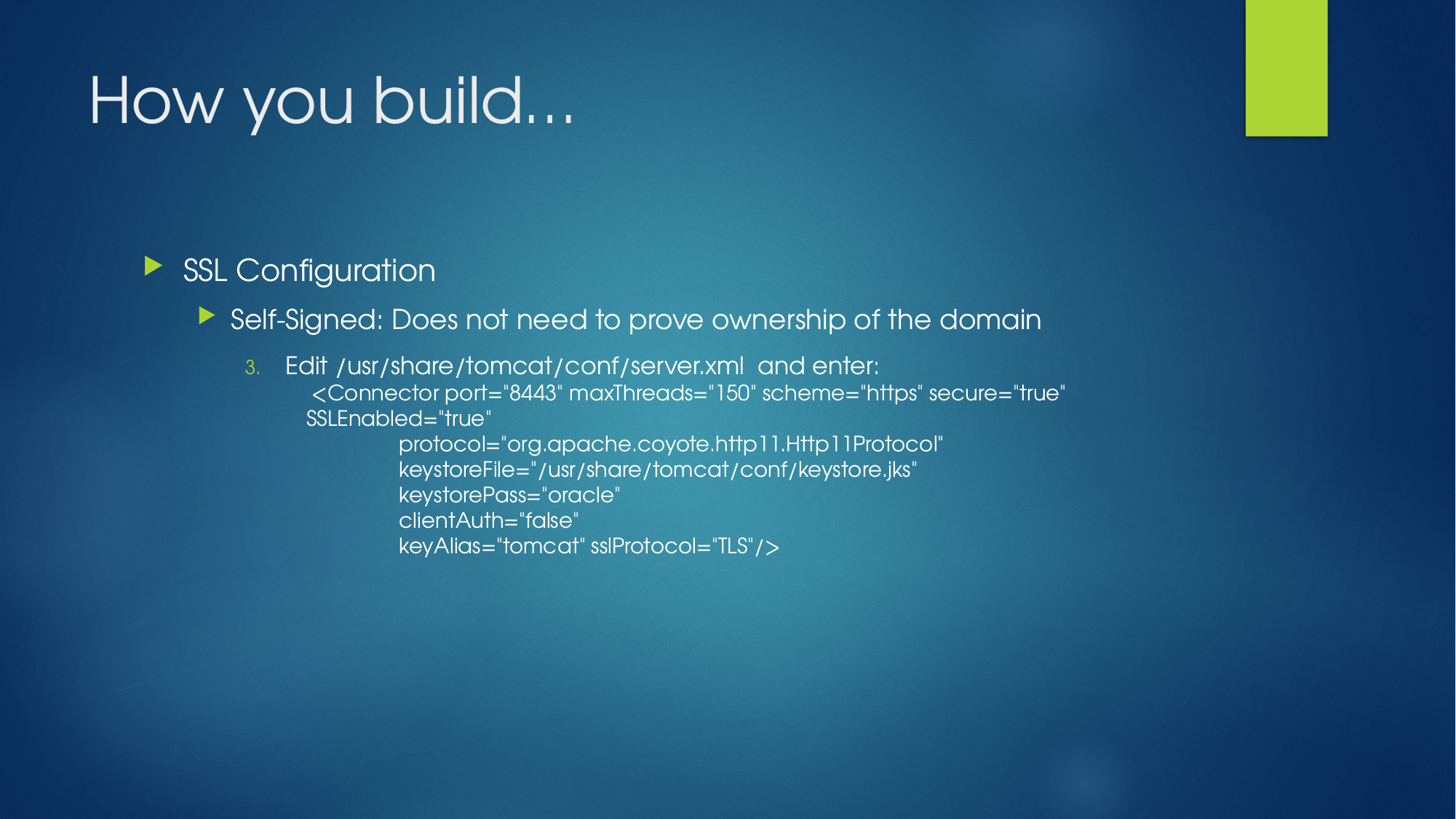

# How you build…
SSL Configuration
Self-Signed: Does not need to prove ownership of the domain
Edit /usr/share/tomcat/conf/server.xml  and enter:
 <Connector port="8443" maxThreads="150" scheme="https" secure="true" SSLEnabled="true"
                protocol="org.apache.coyote.http11.Http11Protocol"
                keystoreFile="/usr/share/tomcat/conf/keystore.jks"
                keystorePass="oracle"
                clientAuth="false"
                keyAlias="tomcat" sslProtocol="TLS"/>